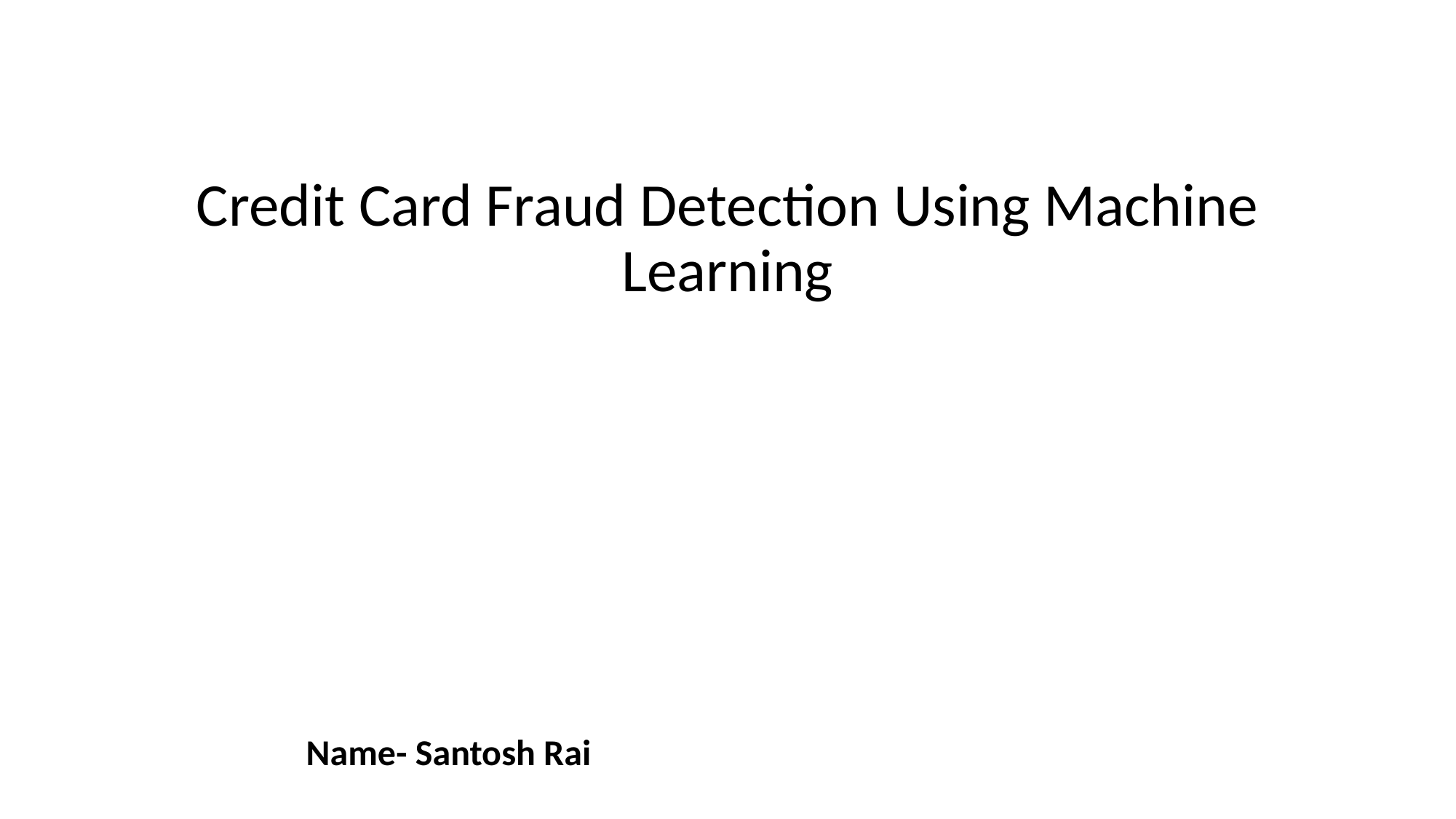

# Credit Card Fraud Detection Using Machine Learning
Name- Santosh Rai